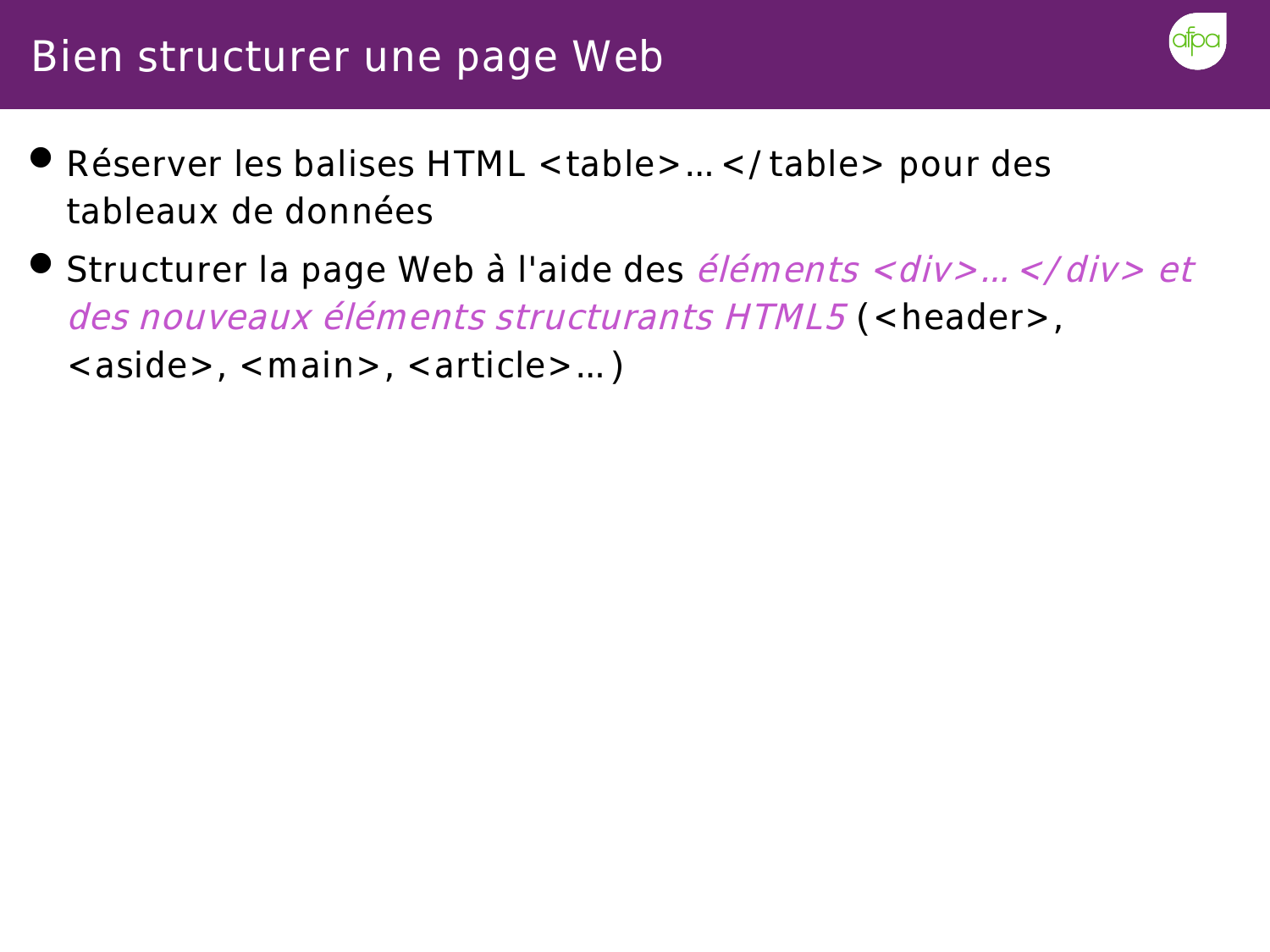

# Bien structurer une page Web
Réserver les balises HTML <table>…</table> pour des tableaux de données
Structurer la page Web à l'aide des éléments <div>…</div> et des nouveaux éléments structurants HTML5 (<header>, <aside>, <main>, <article>…)